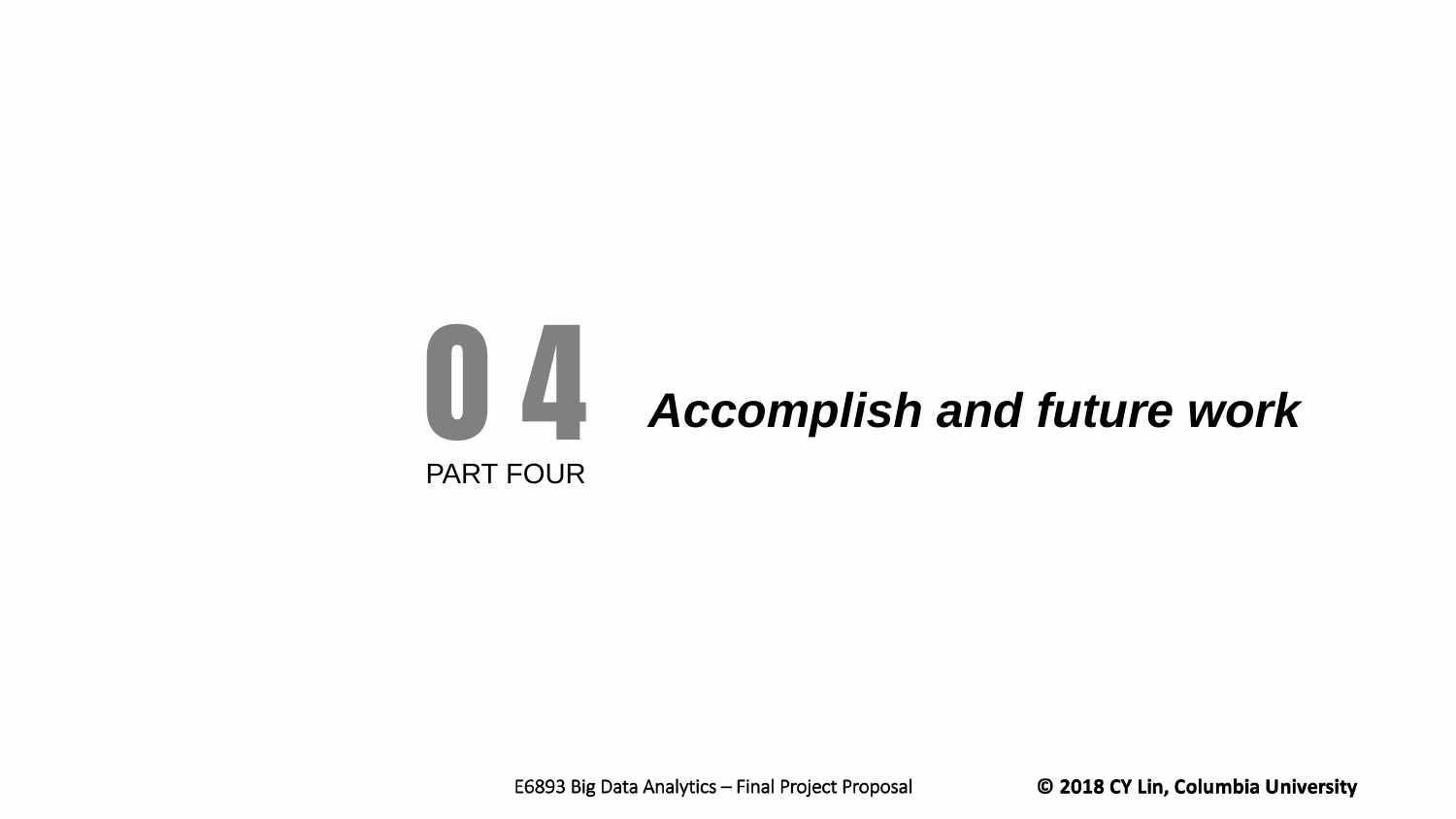

0 4
Accomplish and future work
PART FOUR